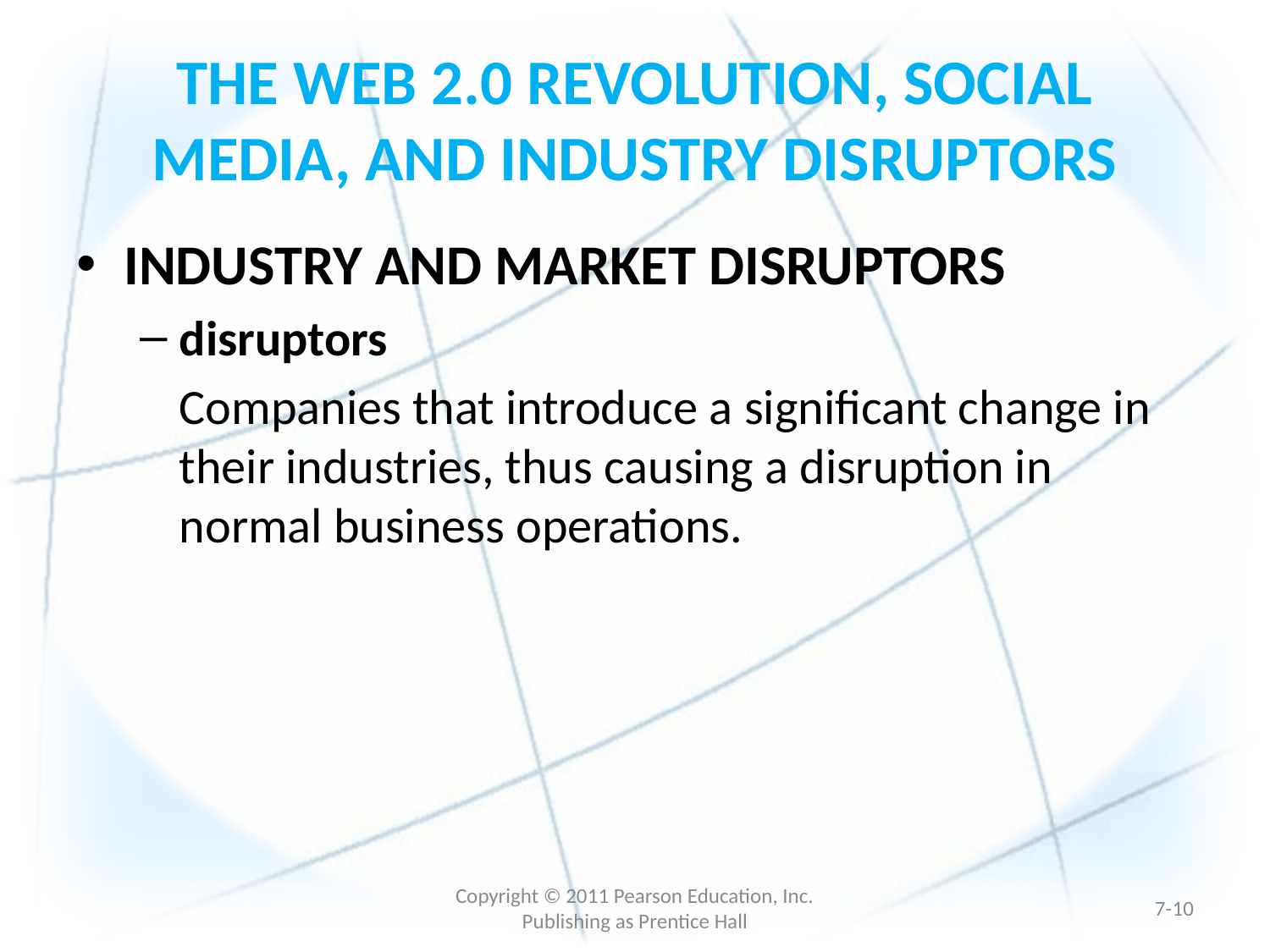

# THE WEB 2.0 REVOLUTION, SOCIAL MEDIA, AND INDUSTRY DISRUPTORS
INDUSTRY AND MARKET DISRUPTORS
disruptors
	Companies that introduce a significant change in their industries, thus causing a disruption in normal business operations.
Copyright © 2011 Pearson Education, Inc. Publishing as Prentice Hall
7-10